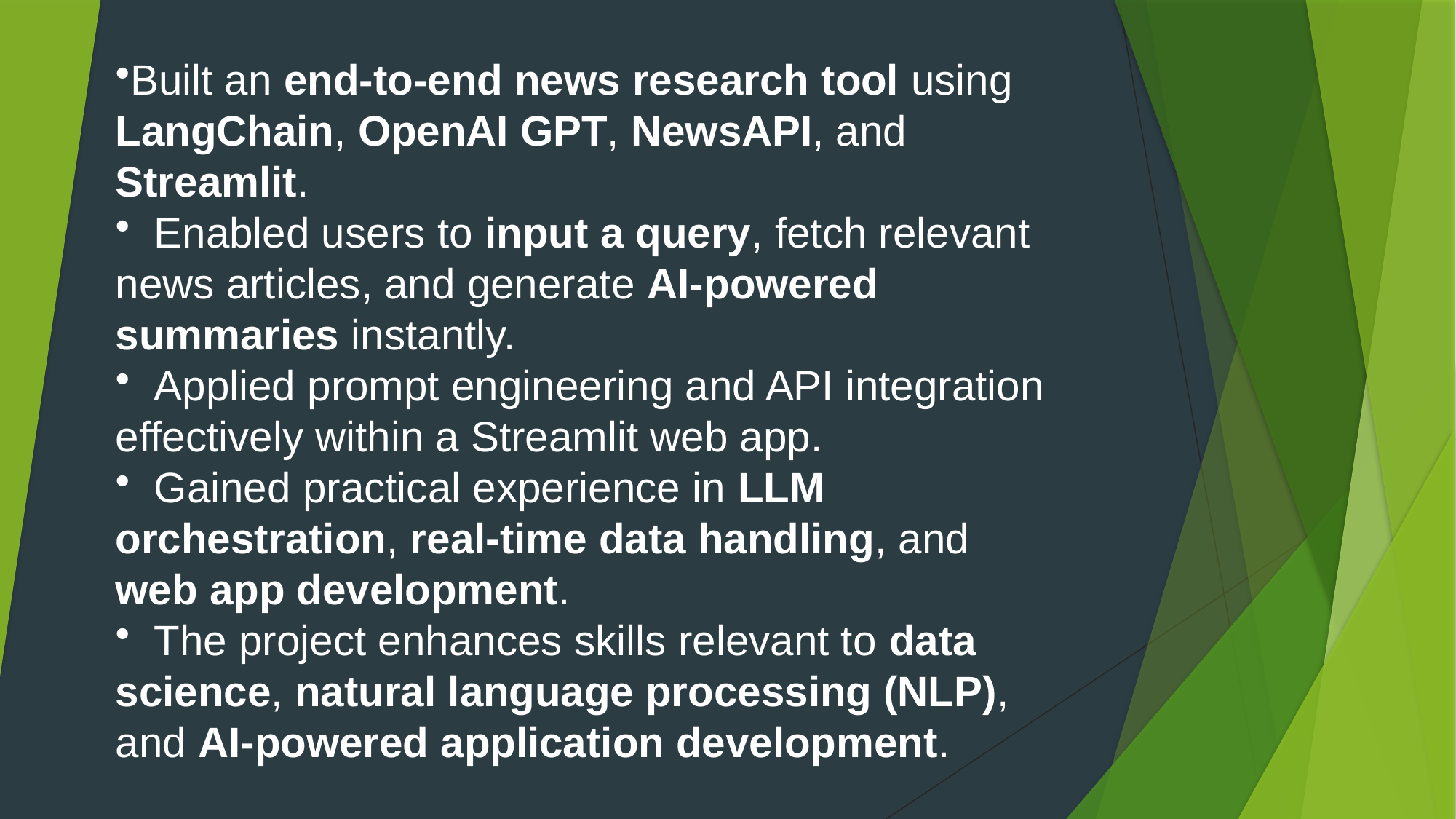

Built an end-to-end news research tool using LangChain, OpenAI GPT, NewsAPI, and Streamlit.
  Enabled users to input a query, fetch relevant news articles, and generate AI-powered summaries instantly.
  Applied prompt engineering and API integration effectively within a Streamlit web app.
  Gained practical experience in LLM orchestration, real-time data handling, and web app development.
  The project enhances skills relevant to data science, natural language processing (NLP), and AI-powered application development.